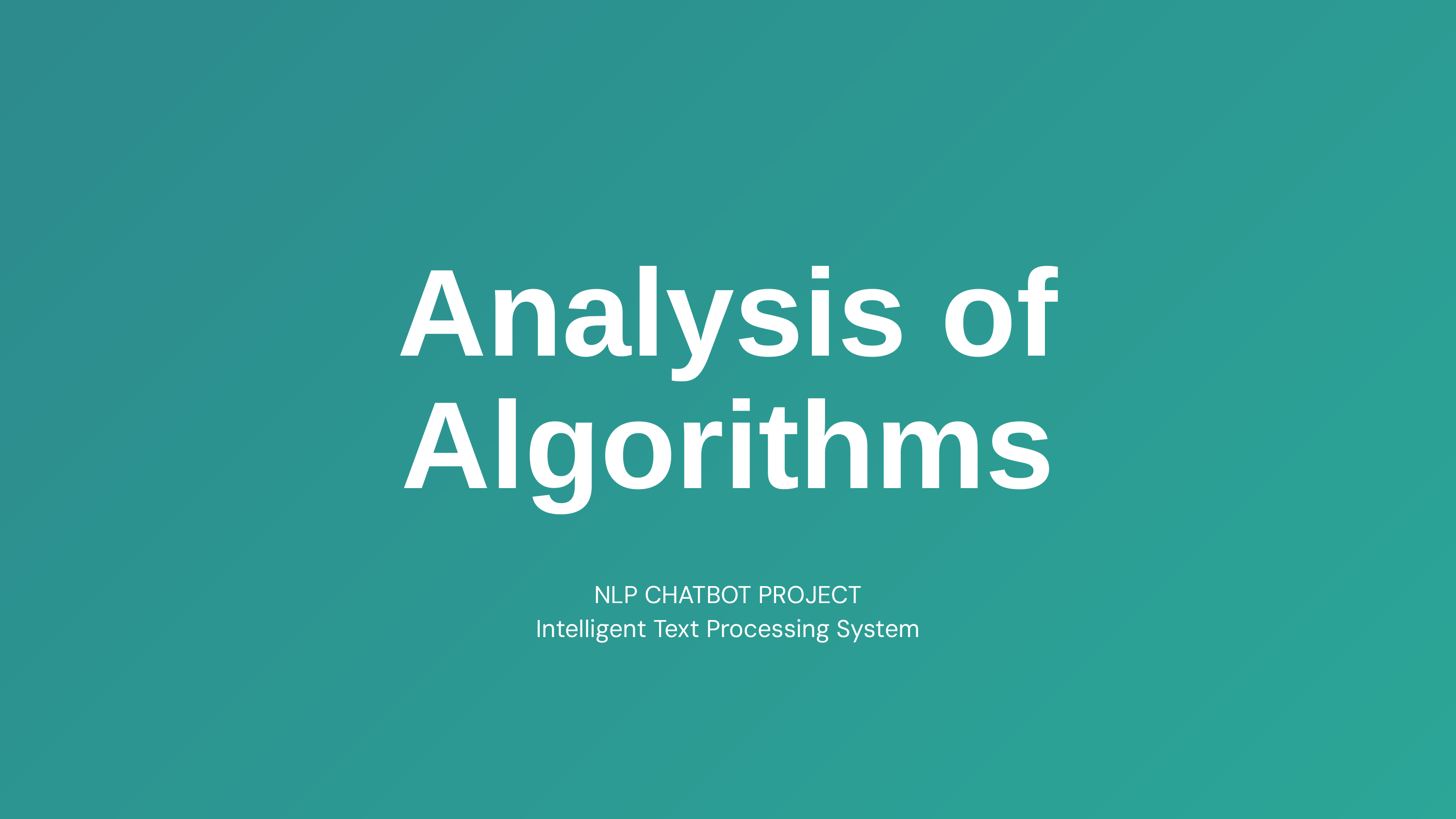

Analysis of Algorithms
NLP CHATBOT PROJECT
Intelligent Text Processing System